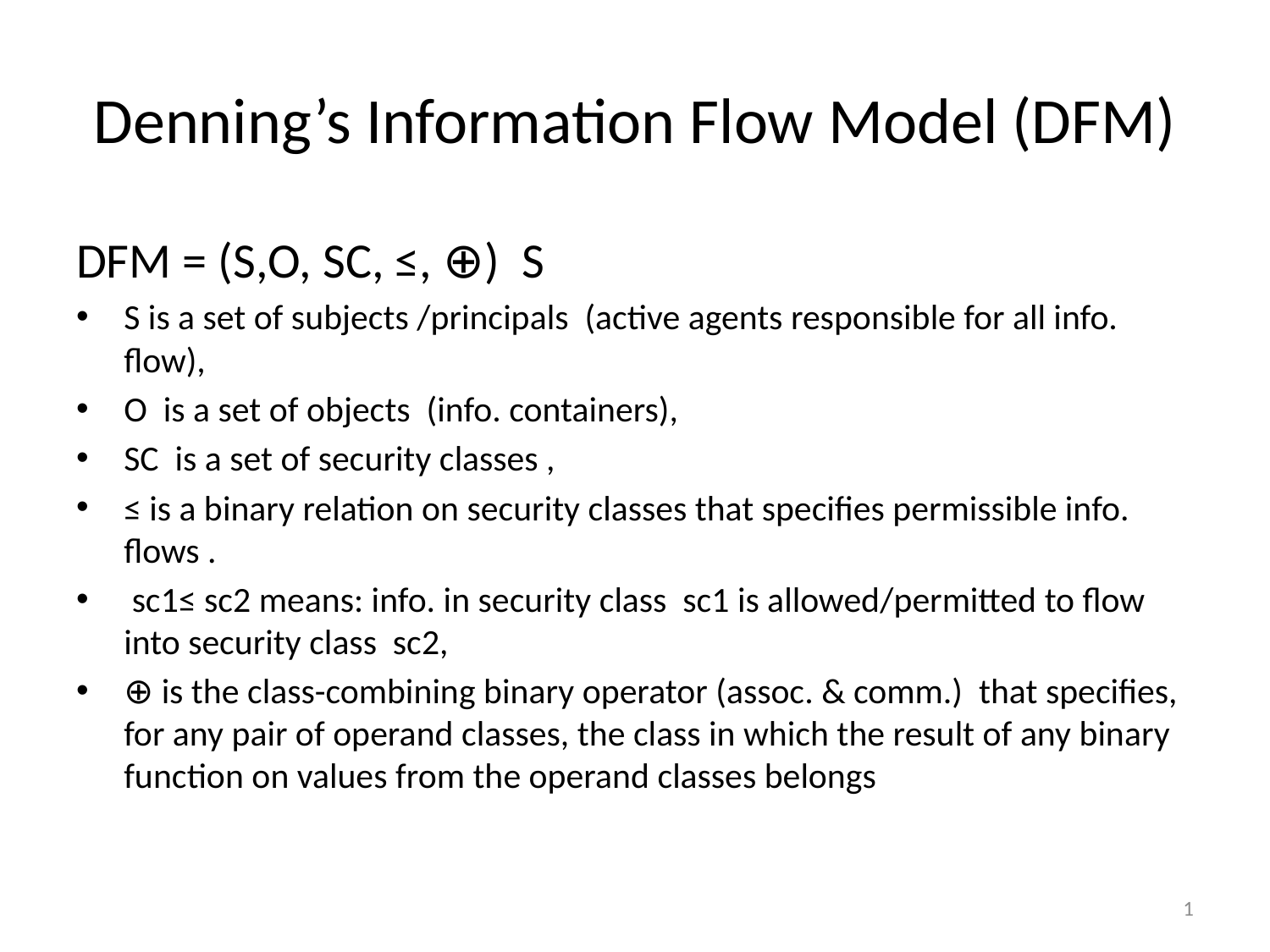

# Denning’s Information Flow Model (DFM)
DFM = (S,O, SC, ≤, ⊕)  S
S is a set of subjects /principals  (active agents responsible for all info. flow),
O  is a set of objects  (info. containers),
SC  is a set of security classes ,
≤ is a binary relation on security classes that specifies permissible info. flows .
 sc1≤ sc2 means: info. in security class  sc1 is allowed/permitted to flow into security class  sc2,
⊕ is the class-combining binary operator (assoc. & comm.)  that specifies, for any pair of operand classes, the class in which the result of any binary function on values from the operand classes belongs
1